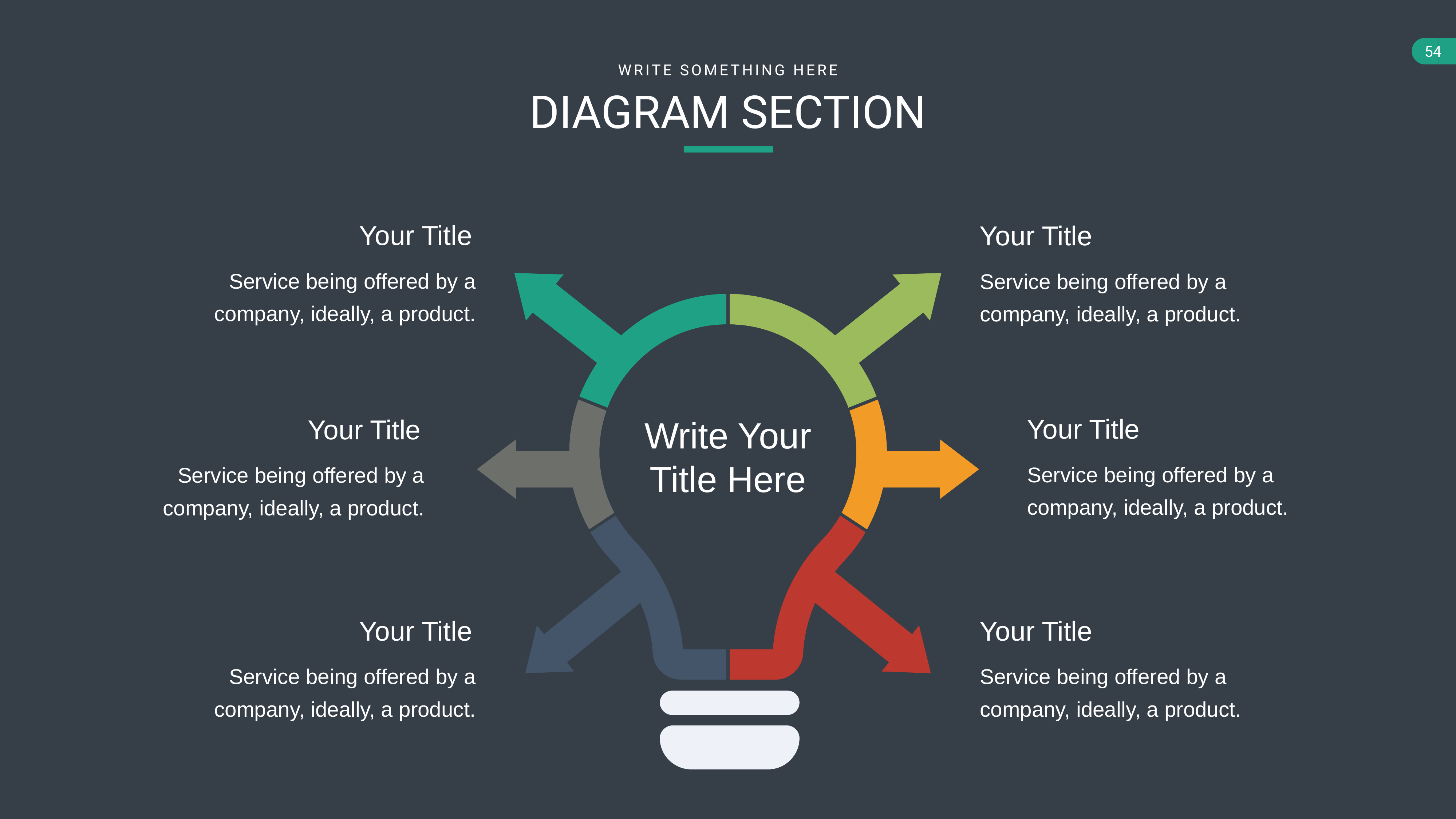

WRITE SOMETHING HERE
DIAGRAM SECTION

Your Title
Service being offered by a company, ideally, a product.
Your Title
Service being offered by a company, ideally, a product.

Your Title
Service being offered by a company, ideally, a product.
Your Title
Service being offered by a company, ideally, a product.
Write Your Title Here
Your Title
Service being offered by a company, ideally, a product.
Your Title
Service being offered by a company, ideally, a product.